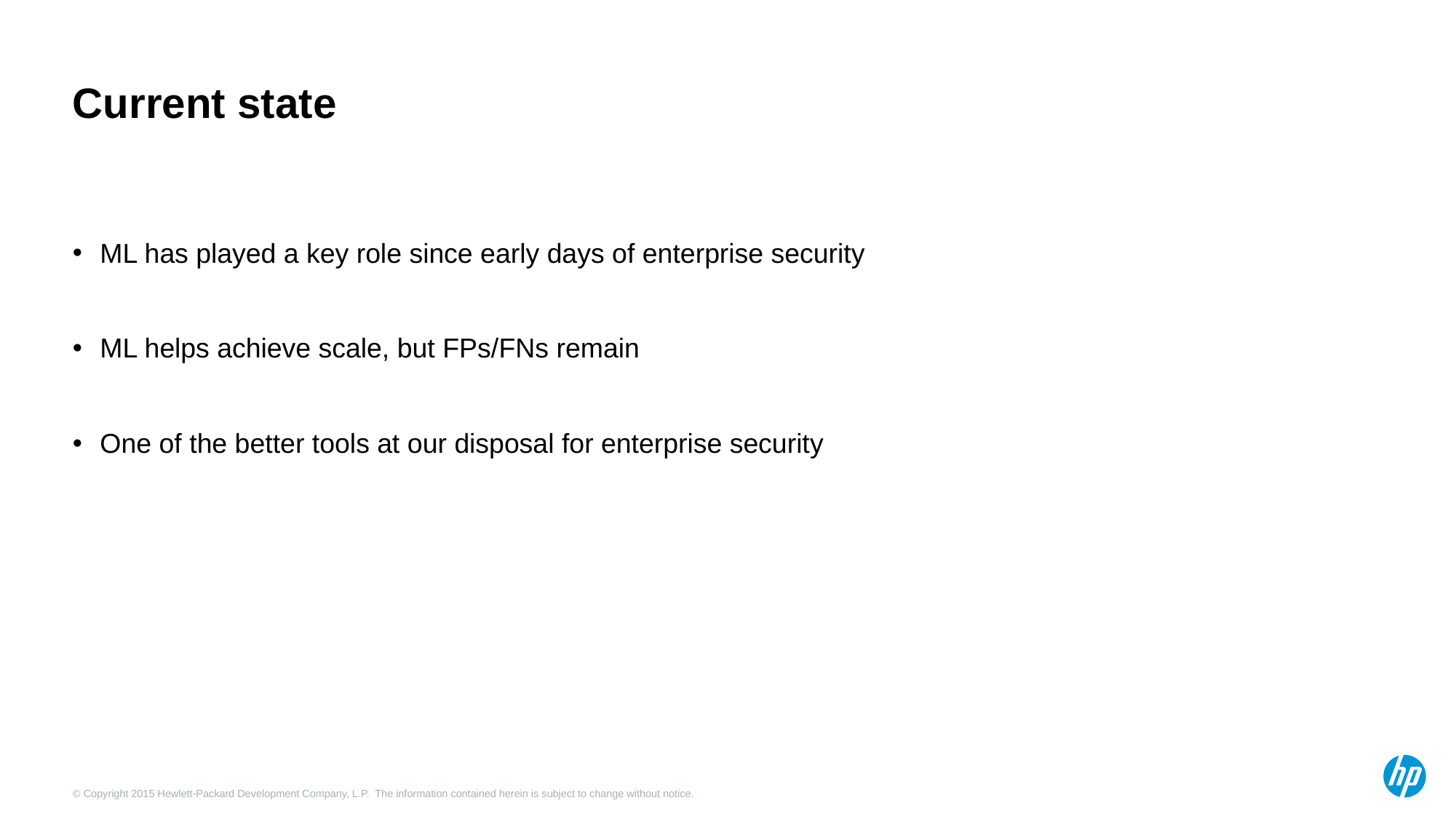

# Current state
ML has played a key role since early days of enterprise security

ML helps achieve scale, but FPs/FNs remain

One of the better tools at our disposal for enterprise security